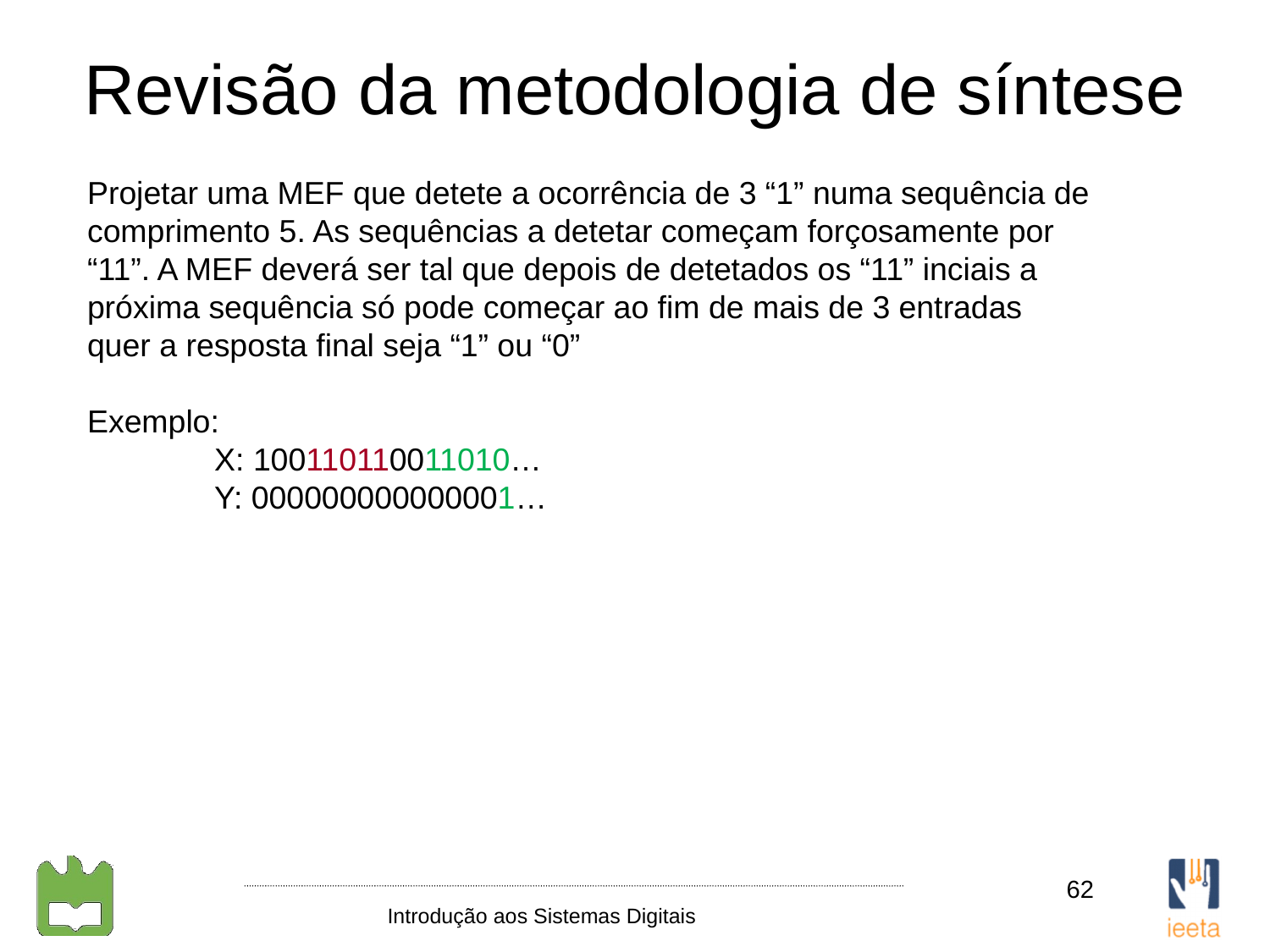

Revisão da metodologia de síntese
Projetar uma MEF que detete a ocorrência de 3 “1” numa sequência de comprimento 5. As sequências a detetar começam forçosamente por “11”. A MEF deverá ser tal que depois de detetados os “11” inciais a próxima sequência só pode começar ao fim de mais de 3 entradas quer a resposta final seja “1” ou “0”

Exemplo:
	X: 100110110011010…
	Y: 000000000000001…
62